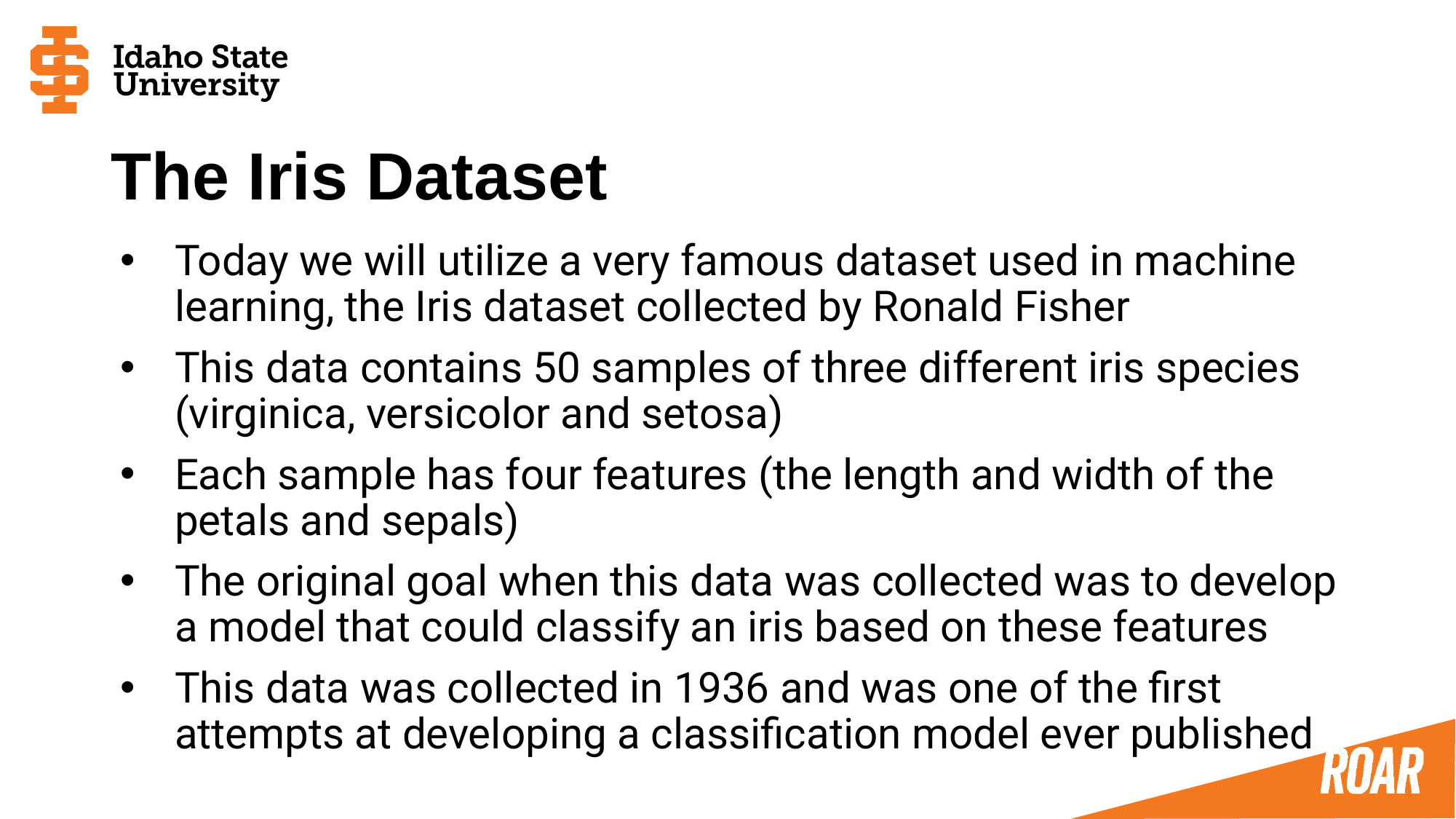

# The Iris Dataset
Today we will utilize a very famous dataset used in machine learning, the Iris dataset collected by Ronald Fisher
This data contains 50 samples of three different iris species (virginica, versicolor and setosa)
Each sample has four features (the length and width of the petals and sepals)
The original goal when this data was collected was to develop a model that could classify an iris based on these features
This data was collected in 1936 and was one of the first attempts at developing a classification model ever published